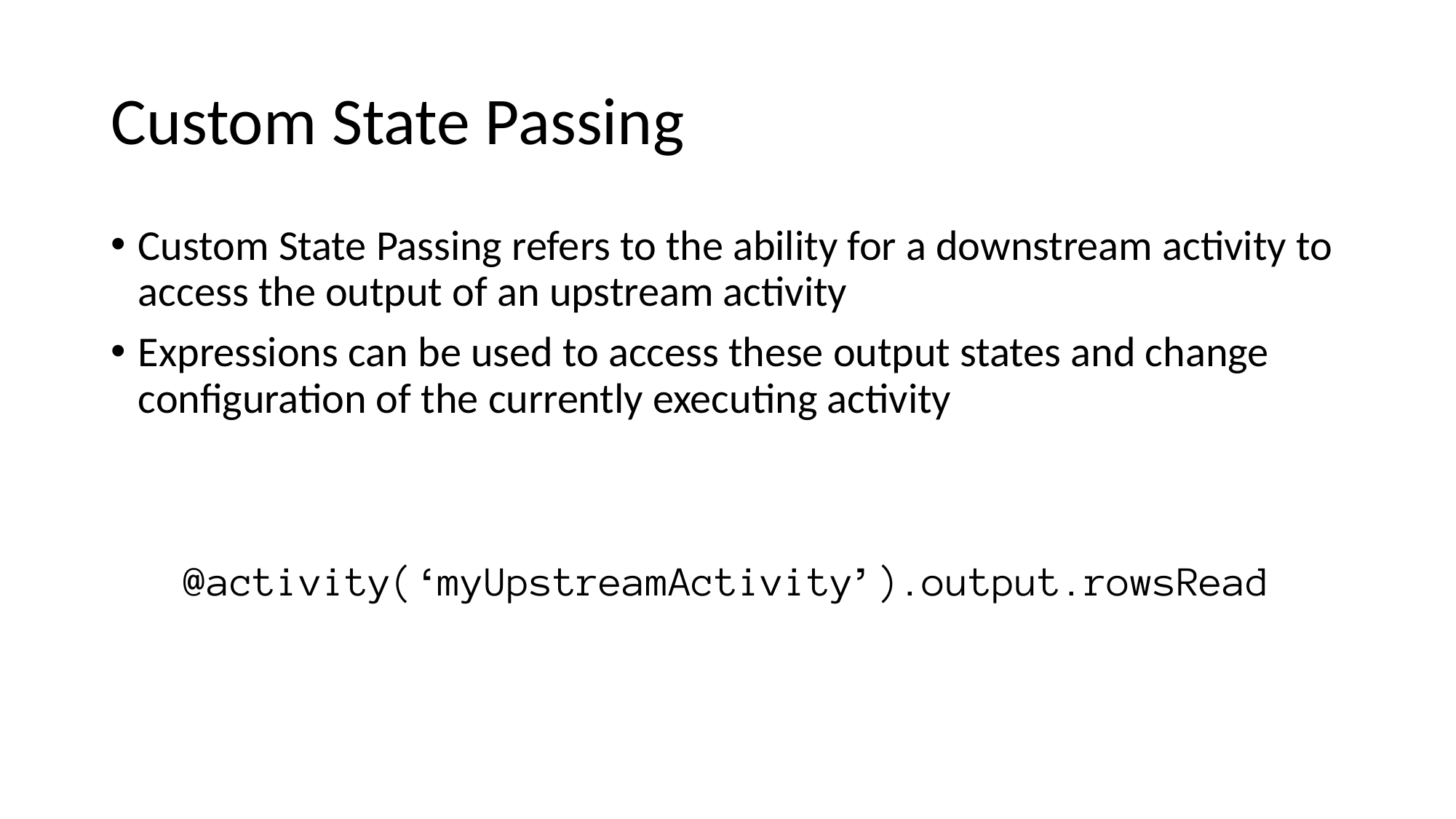

# Custom State Passing
Custom State Passing refers to the ability for a downstream activity to access the output of an upstream activity
Expressions can be used to access these output states and change configuration of the currently executing activity

@activity(‘myUpstreamActivity’).output.rowsRead